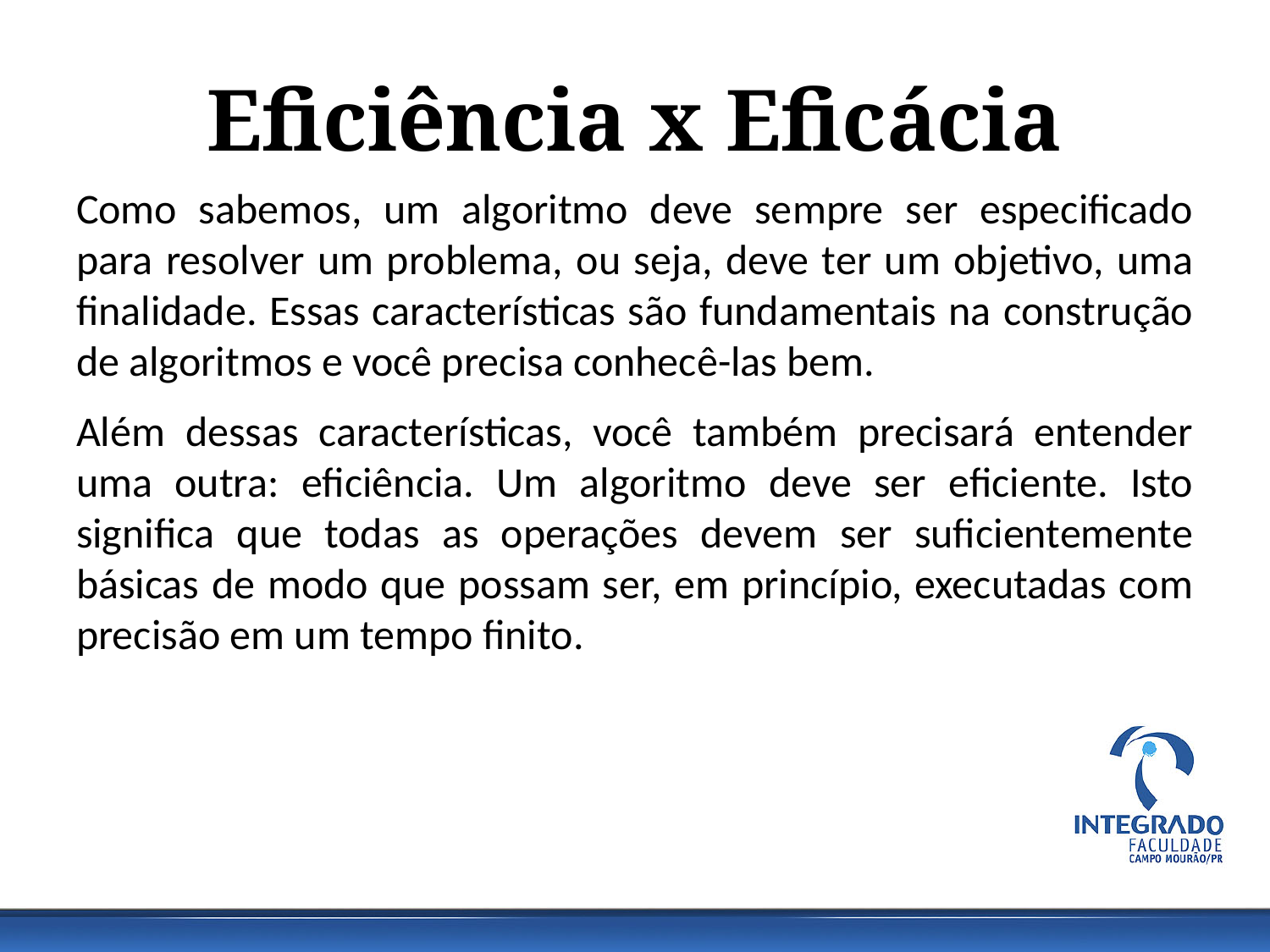

# Eficiência x Eficácia
Como sabemos, um algoritmo deve sempre ser especificado para resolver um problema, ou seja, deve ter um objetivo, uma finalidade. Essas características são fundamentais na construção de algoritmos e você precisa conhecê-las bem.
Além dessas características, você também precisará entender uma outra: eficiência. Um algoritmo deve ser eficiente. Isto significa que todas as operações devem ser suficientemente básicas de modo que possam ser, em princípio, executadas com precisão em um tempo finito.